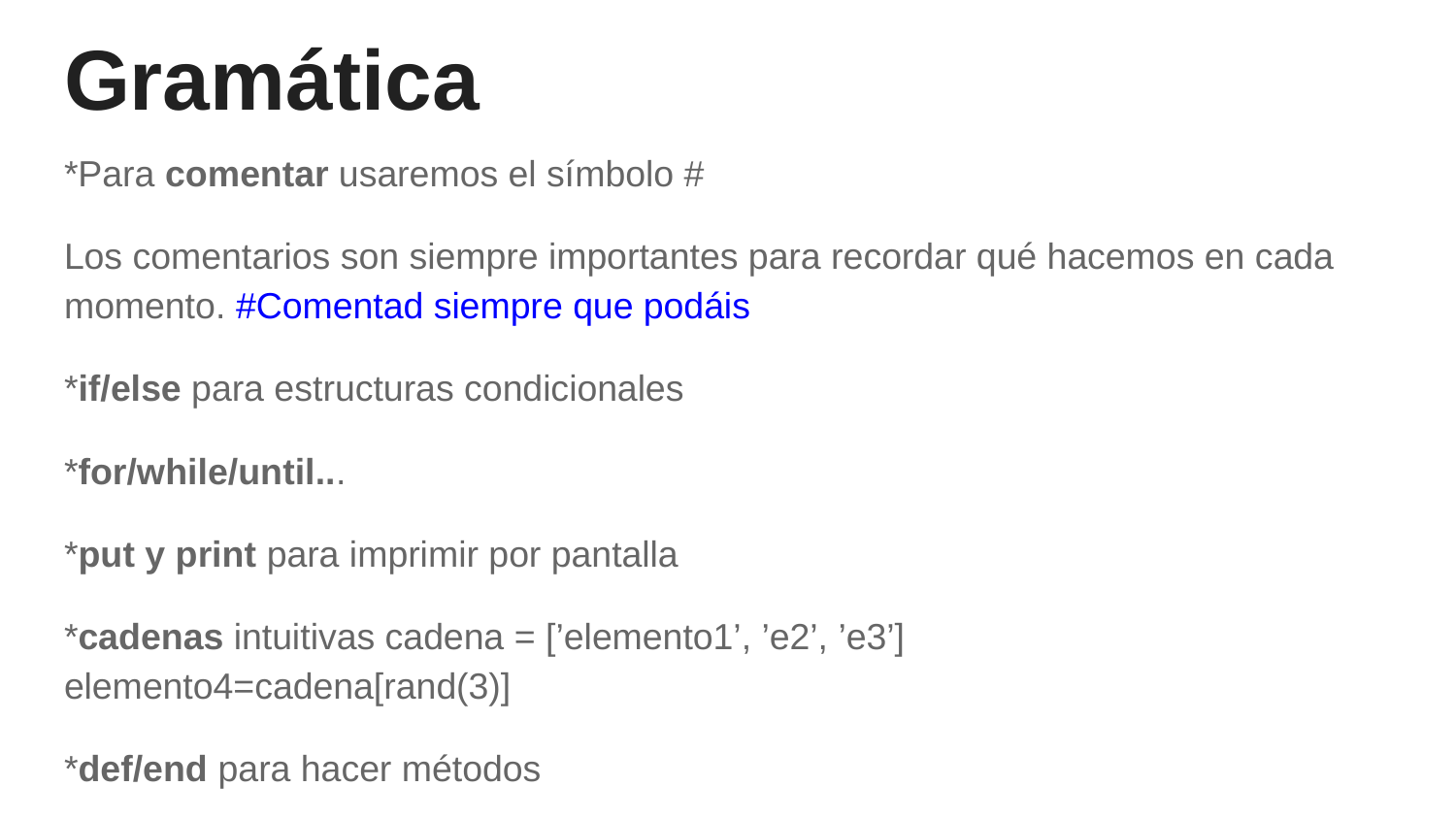

# Gramática
*Para comentar usaremos el símbolo #
Los comentarios son siempre importantes para recordar qué hacemos en cada momento. #Comentad siempre que podáis
*if/else para estructuras condicionales
*for/while/until...
*put y print para imprimir por pantalla
*cadenas intuitivas cadena = [’elemento1’, ’e2’, ’e3’]     elemento4=cadena[rand(3)]
*def/end para hacer métodos